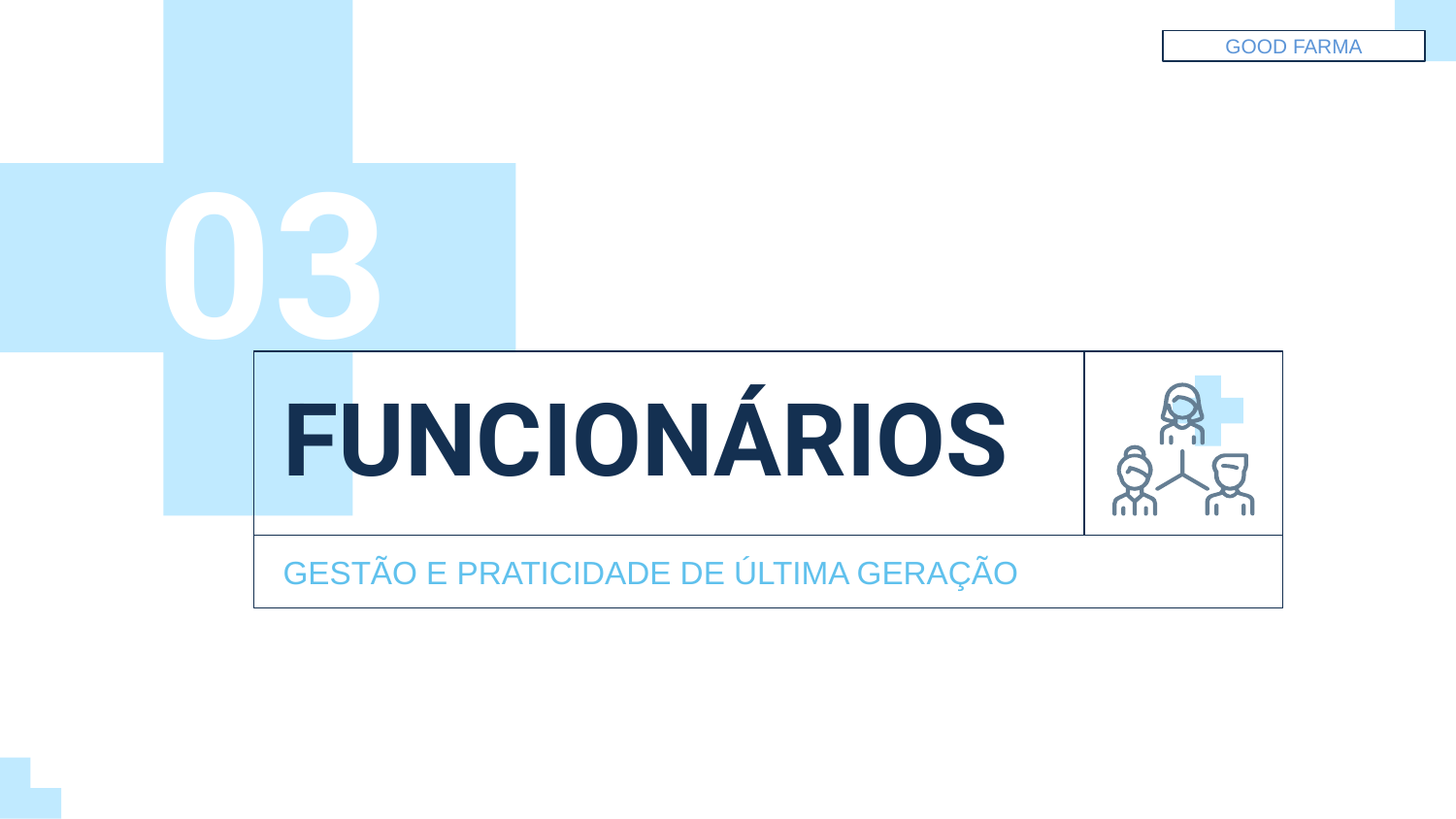

GOOD FARMA
03
# FUNCIONÁRIOS

GESTÃO E PRATICIDADE DE ÚLTIMA GERAÇÃO